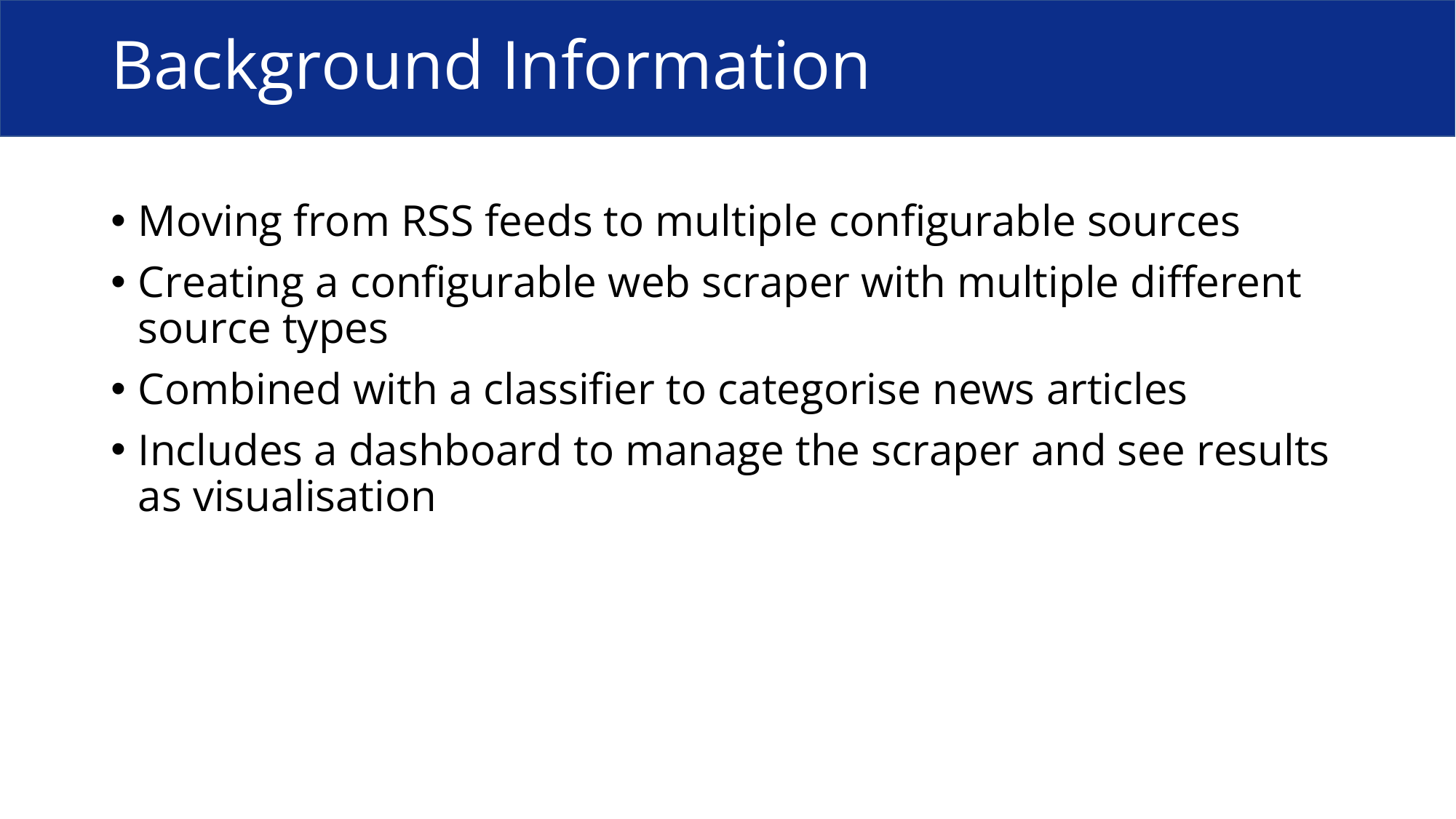

# Background Information
Moving from RSS feeds to multiple configurable sources
Creating a configurable web scraper with multiple different source types
Combined with a classifier to categorise news articles
Includes a dashboard to manage the scraper and see results as visualisation